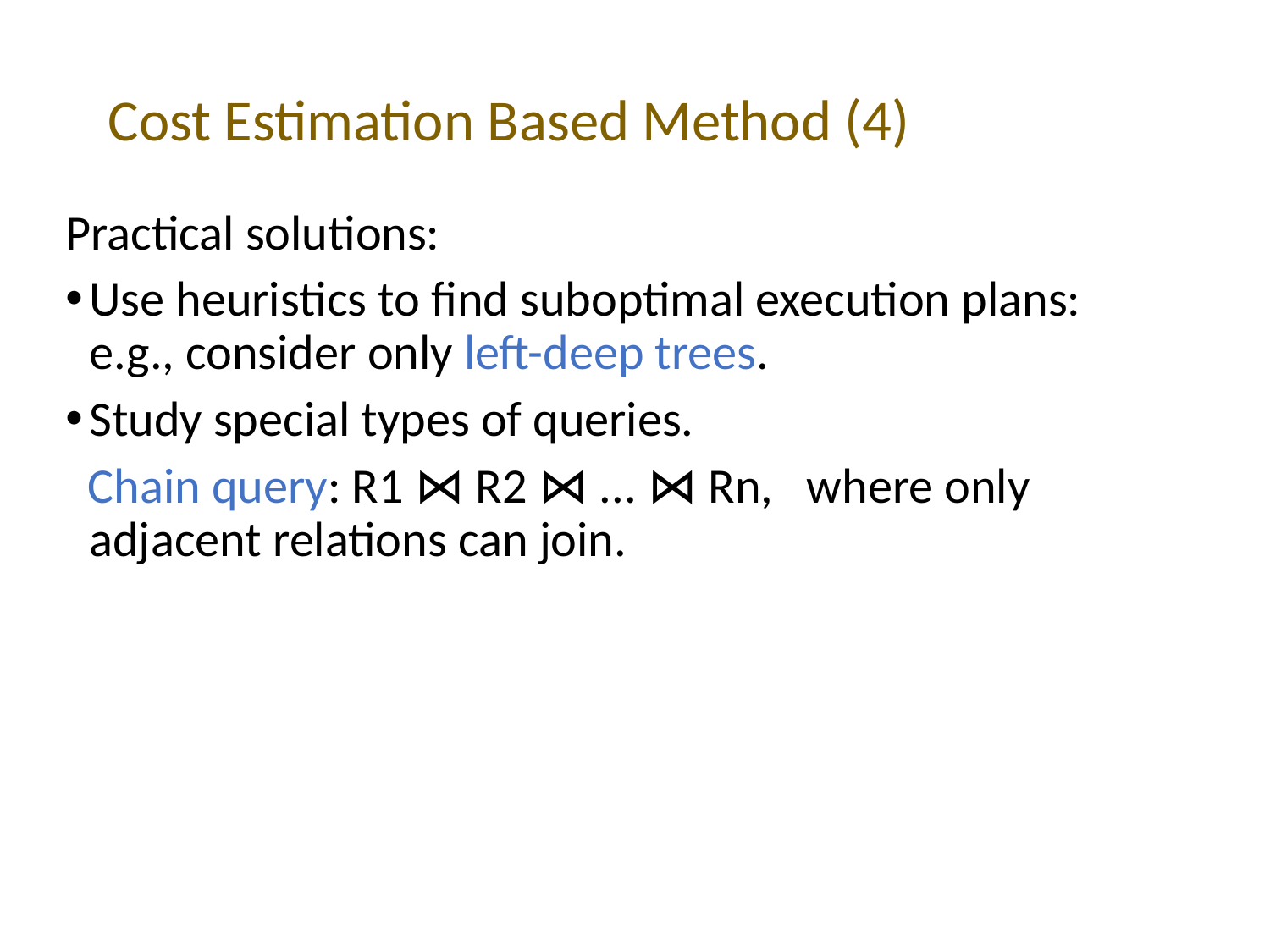

# Cost Estimation Based Method (4)
Practical solutions:
Use heuristics to find suboptimal execution plans: e.g., consider only left-deep trees.
Study special types of queries.
  Chain query: R1 ⋈ R2 ⋈ ... ⋈ Rn,   where only adjacent relations can join.